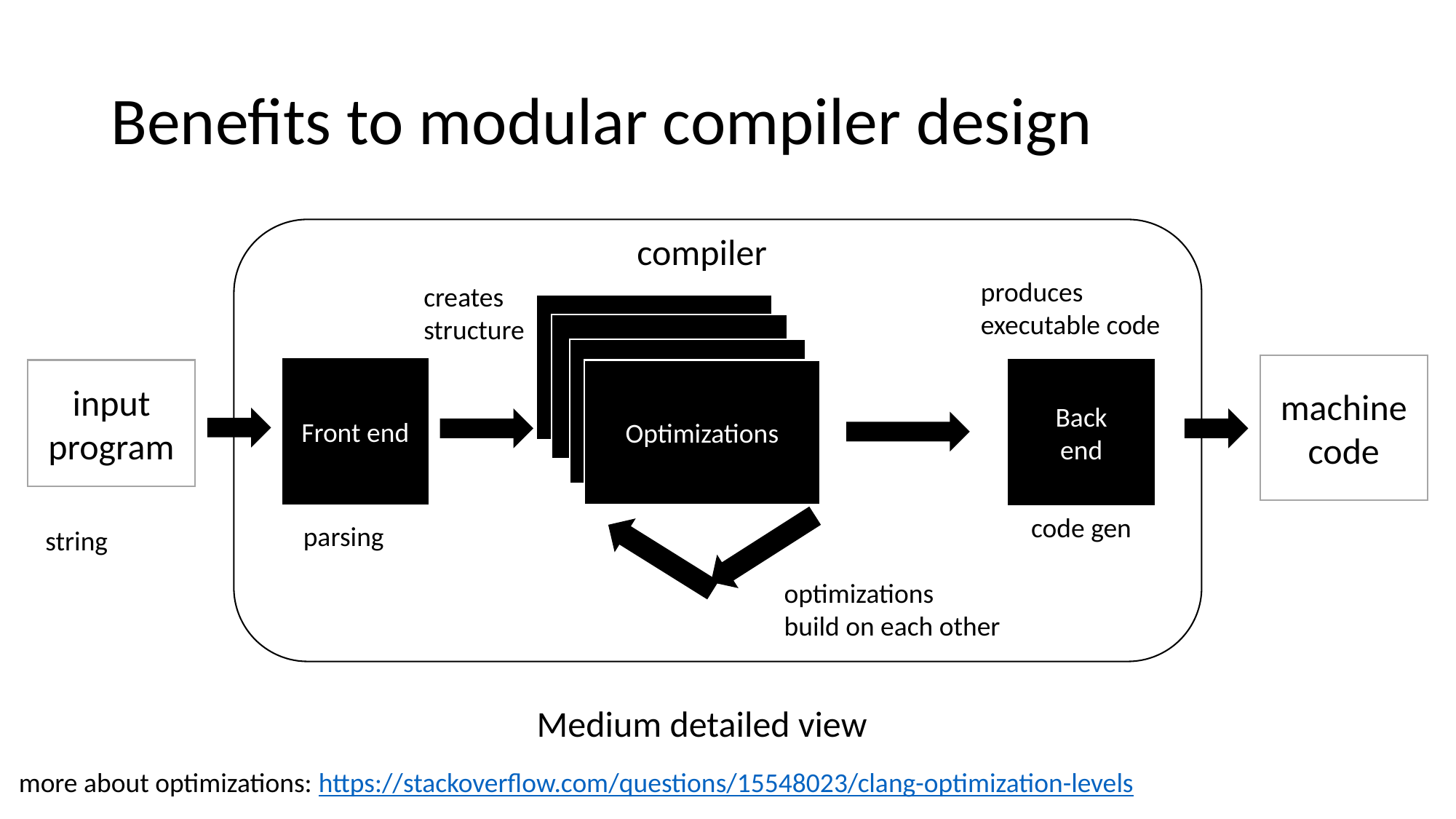

# Benefits to modular compiler design

compiler
produces
executable code
creates
structure
Optimizations
Optimizations
Optimizations
machine code
Front end
input program
Optimizations
Back
end

code gen
parsing
string

optimizations
build on each other
Medium detailed view
more about optimizations: https://stackoverflow.com/questions/15548023/clang-optimization-levels